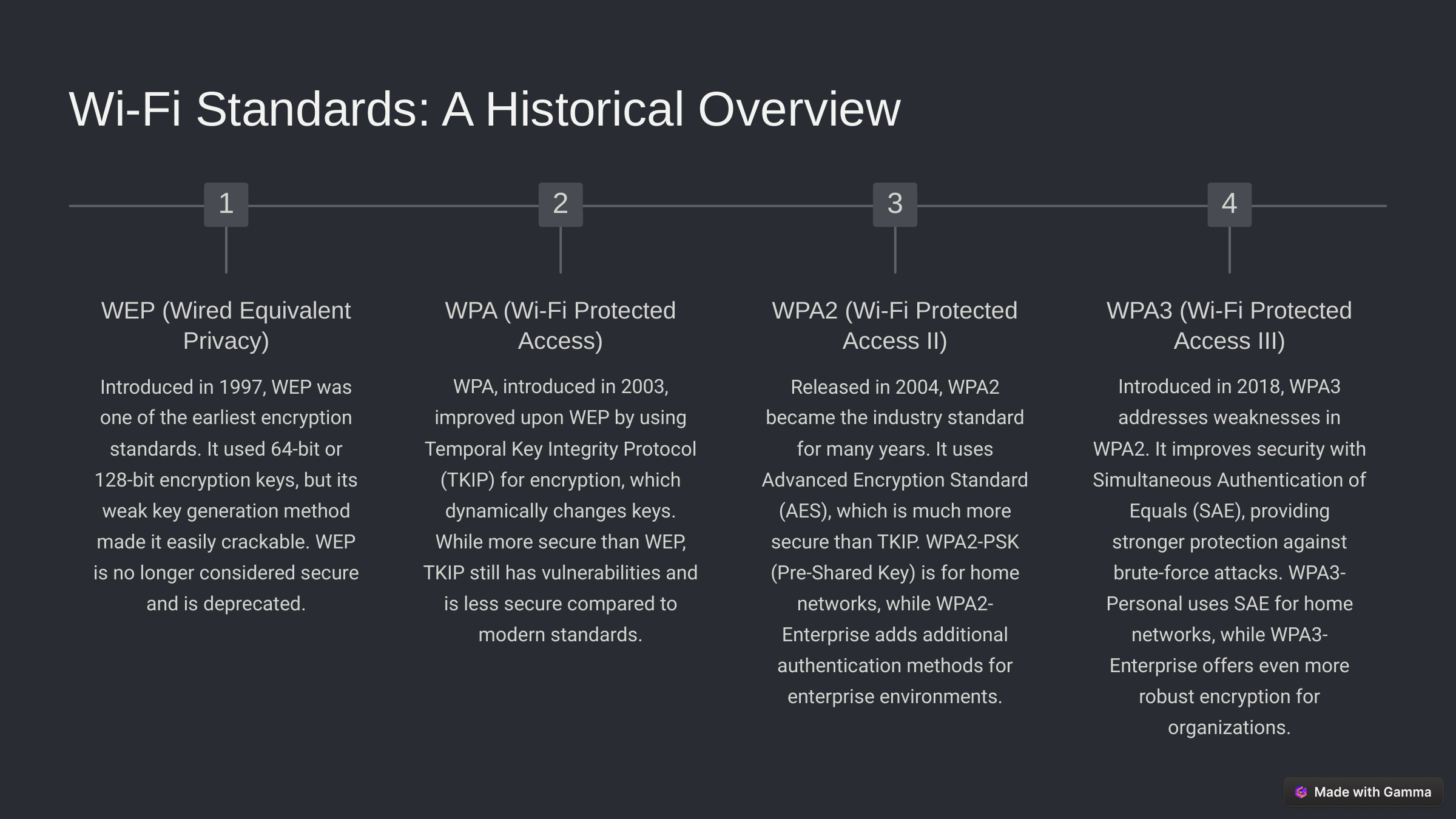

Wi-Fi Standards: A Historical Overview

1
2
3
4

WEP (Wired Equivalent Privacy)
WPA (Wi-Fi Protected Access)
WPA2 (Wi-Fi Protected Access II)
WPA3 (Wi-Fi Protected Access III)
Introduced in 1997, WEP was one of the earliest encryption standards. It used 64-bit or 128-bit encryption keys, but its weak key generation method made it easily crackable. WEP is no longer considered secure and is deprecated.
WPA, introduced in 2003, improved upon WEP by using Temporal Key Integrity Protocol (TKIP) for encryption, which dynamically changes keys. While more secure than WEP, TKIP still has vulnerabilities and is less secure compared to modern standards.
Released in 2004, WPA2 became the industry standard for many years. It uses Advanced Encryption Standard (AES), which is much more secure than TKIP. WPA2-PSK (Pre-Shared Key) is for home networks, while WPA2-Enterprise adds additional authentication methods for enterprise environments.
Introduced in 2018, WPA3 addresses weaknesses in WPA2. It improves security with Simultaneous Authentication of Equals (SAE), providing stronger protection against brute-force attacks. WPA3-Personal uses SAE for home networks, while WPA3-Enterprise offers even more robust encryption for organizations.